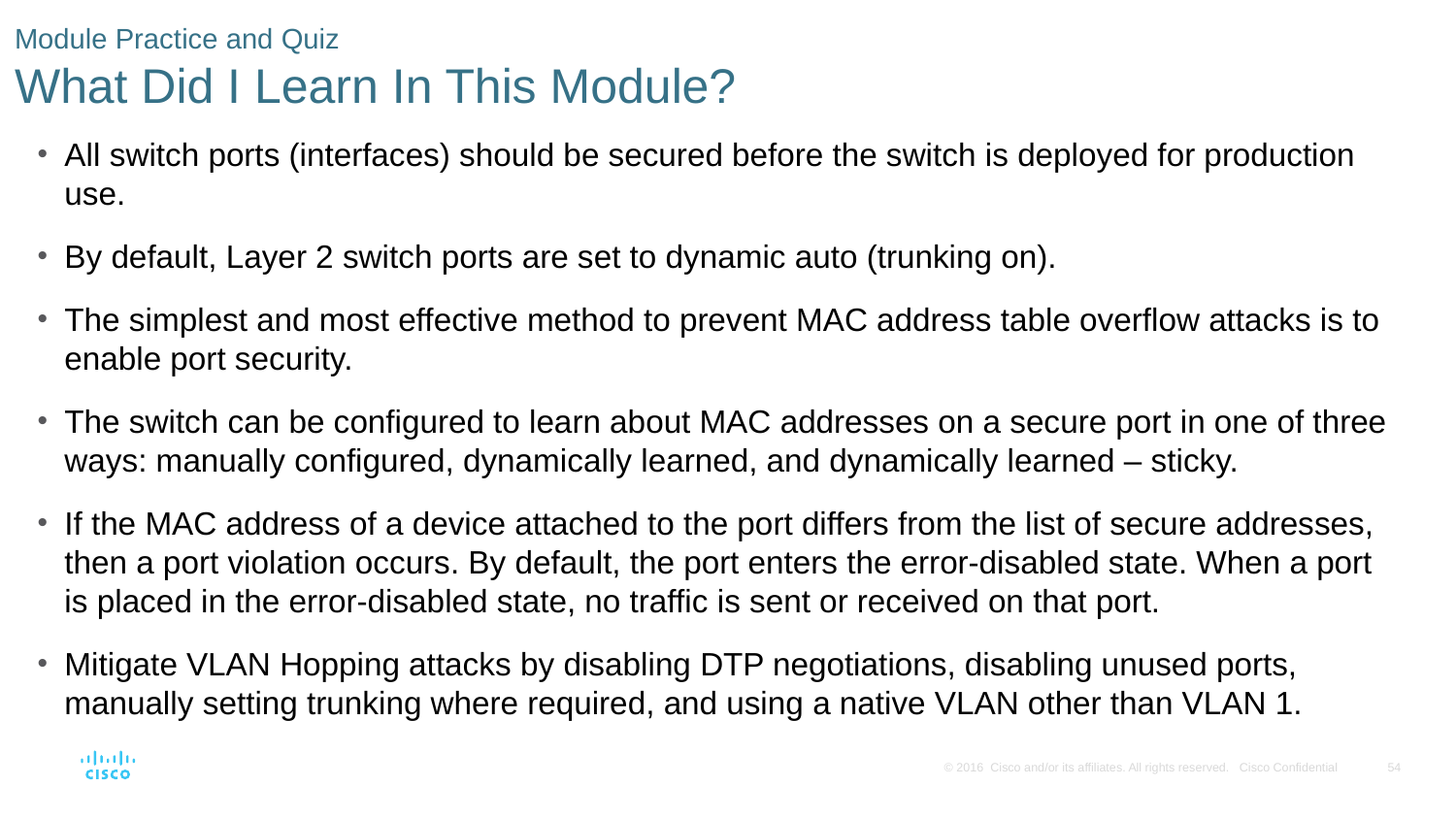

# Module Practice and Quiz What Did I Learn In This Module?
All switch ports (interfaces) should be secured before the switch is deployed for production use.
By default, Layer 2 switch ports are set to dynamic auto (trunking on).
The simplest and most effective method to prevent MAC address table overflow attacks is to enable port security.
The switch can be configured to learn about MAC addresses on a secure port in one of three ways: manually configured, dynamically learned, and dynamically learned – sticky.
If the MAC address of a device attached to the port differs from the list of secure addresses, then a port violation occurs. By default, the port enters the error-disabled state. When a port is placed in the error-disabled state, no traffic is sent or received on that port.
Mitigate VLAN Hopping attacks by disabling DTP negotiations, disabling unused ports, manually setting trunking where required, and using a native VLAN other than VLAN 1.